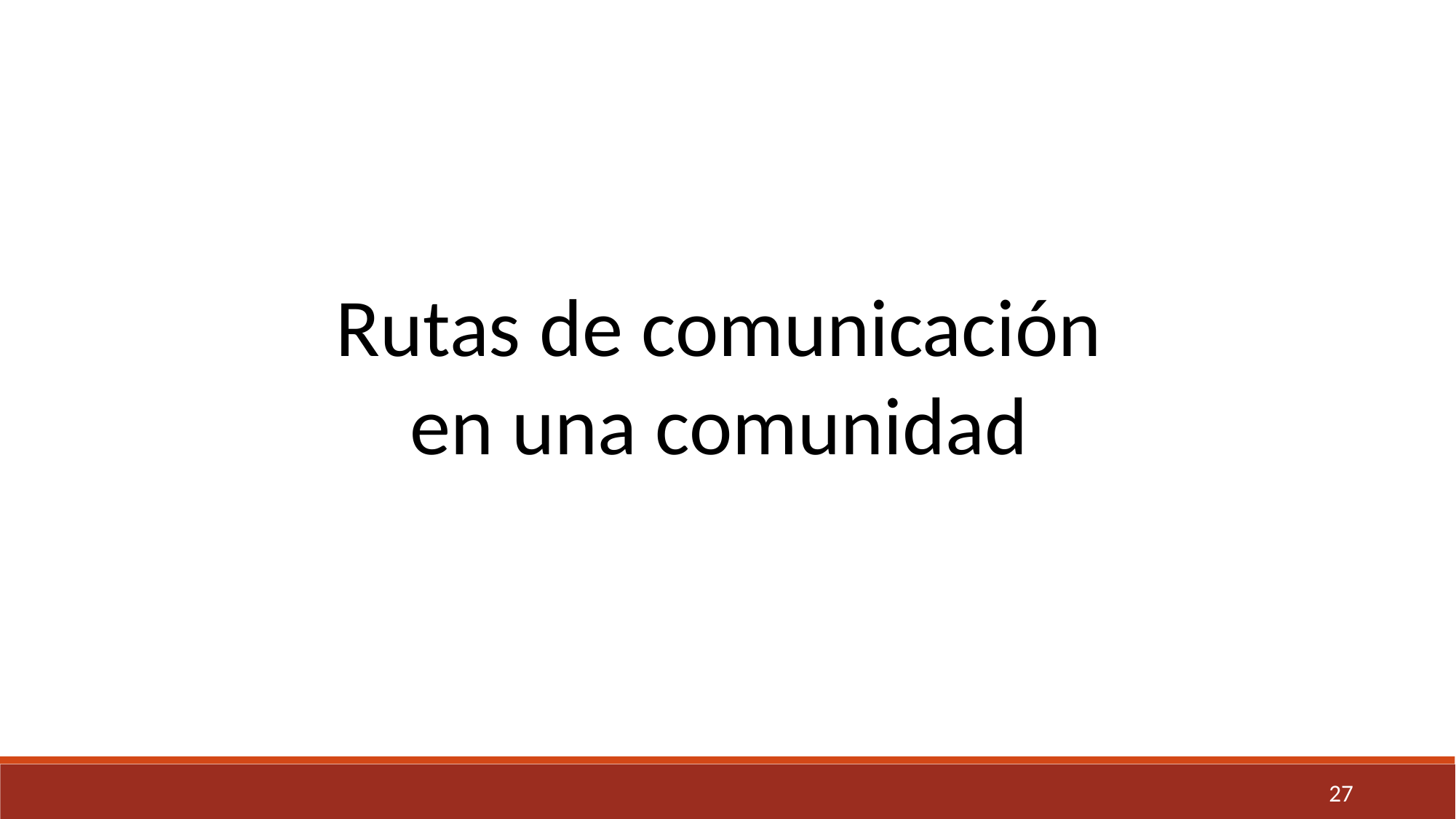

Rutas de comunicación
en una comunidad
27